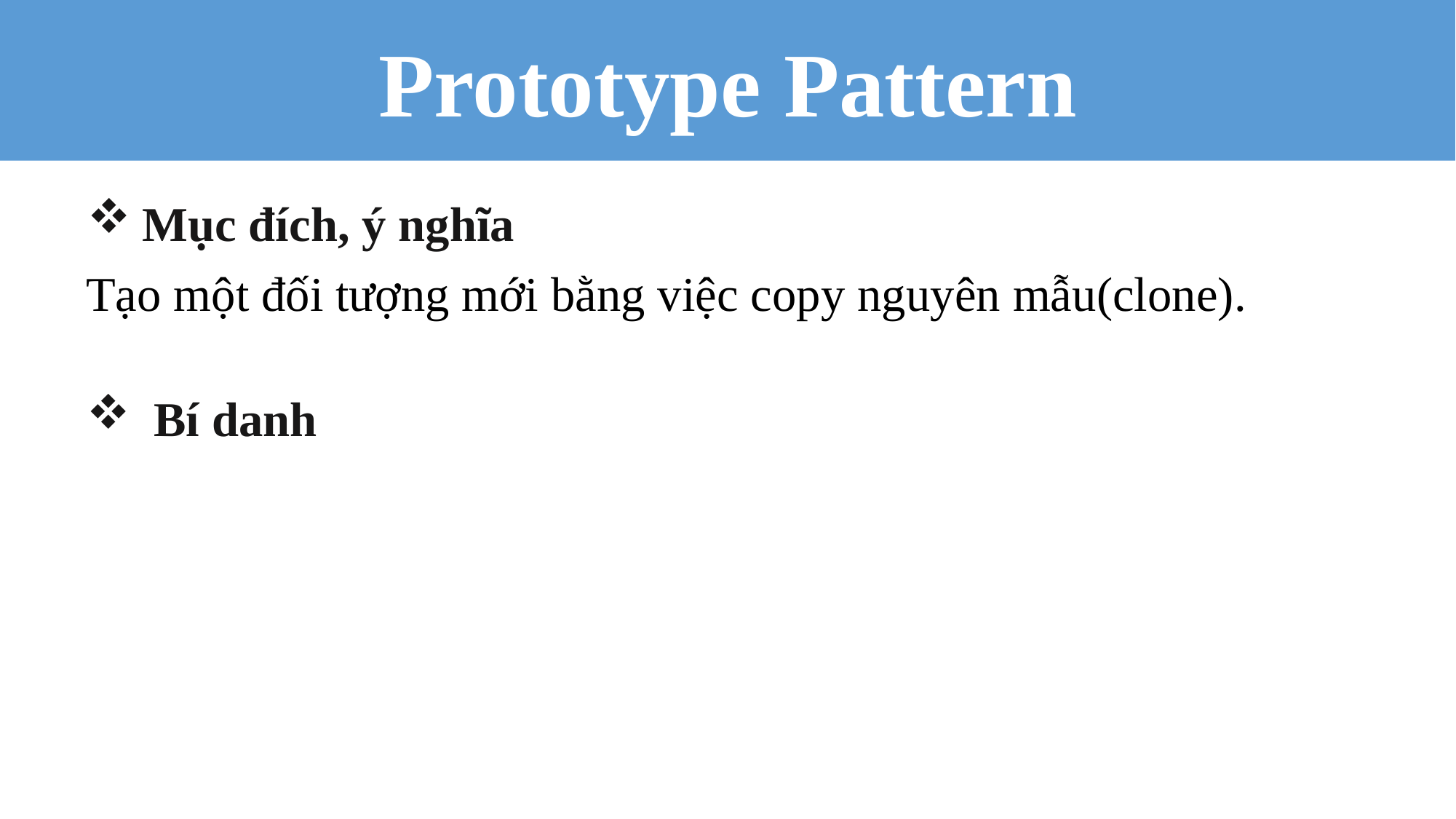

Prototype Pattern
Mục đích, ý nghĩa
Tạo một đối tượng mới bằng việc copy nguyên mẫu(clone).
 Bí danh